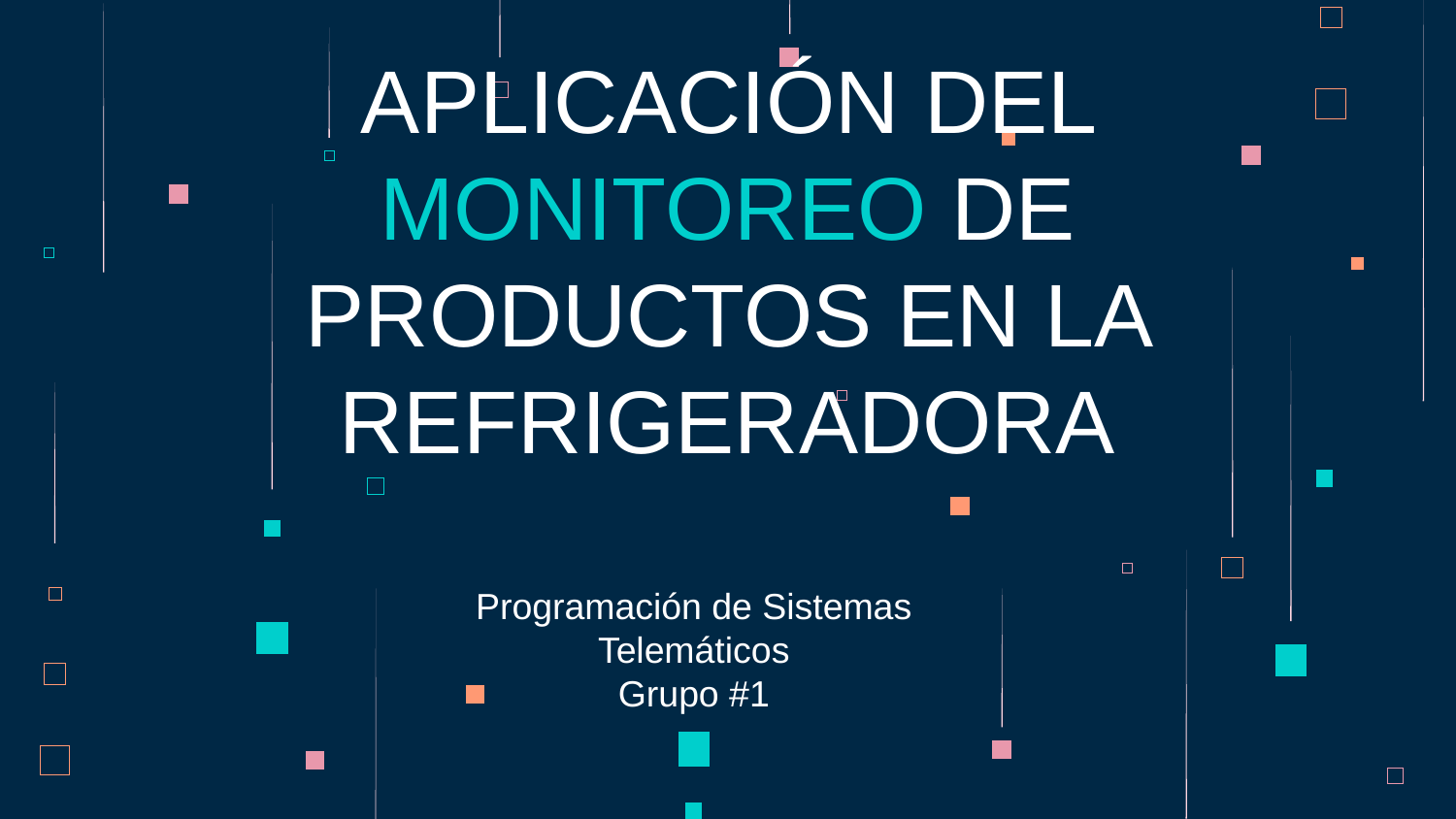

# APLICACIÓN DEL MONITOREO DE PRODUCTOS EN LA REFRIGERADORA

Programación de Sistemas Telemáticos
Grupo #1